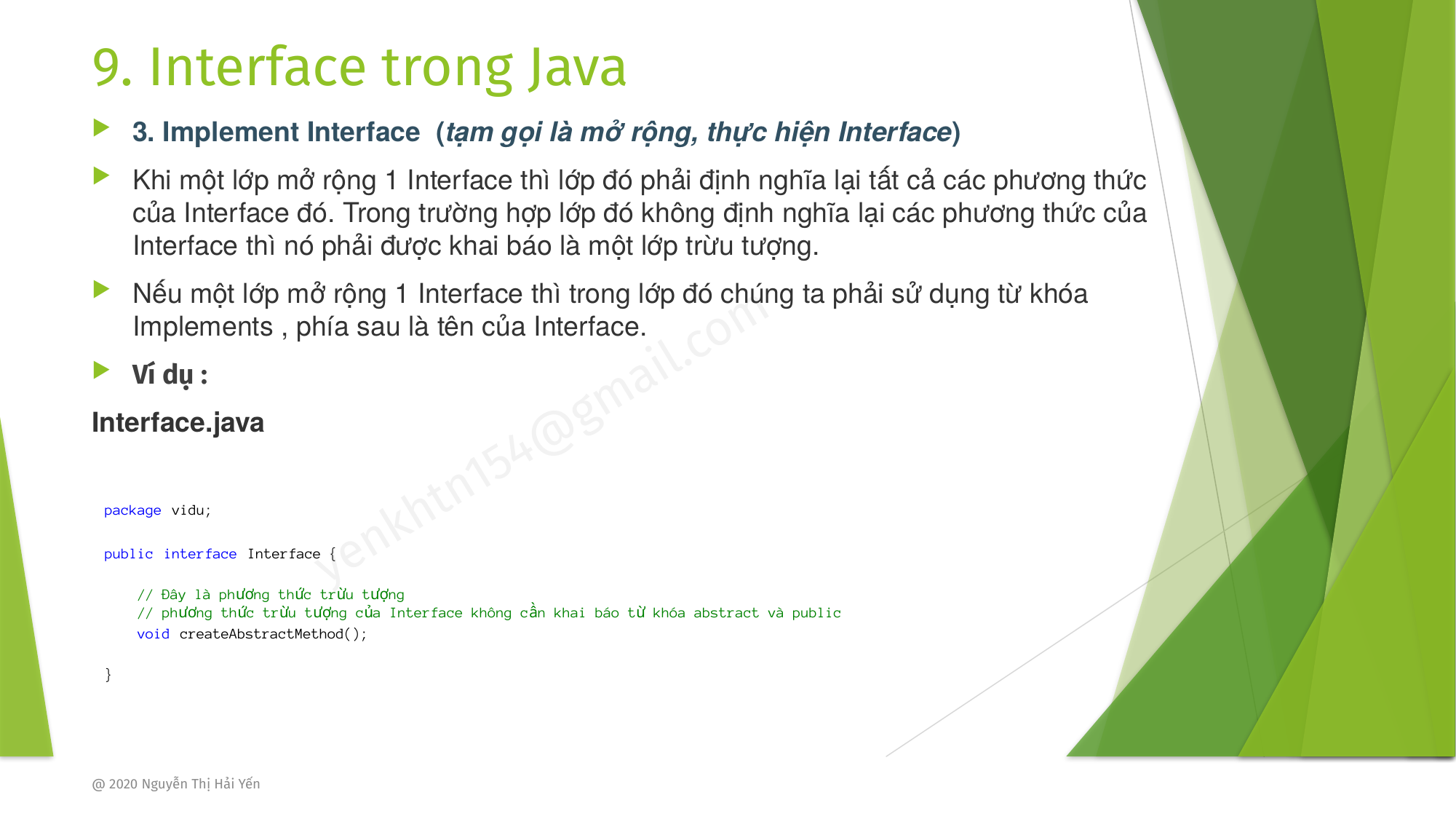

# 9. Interface trong Java
3. Implement Interface  (tạm gọi là mở rộng, thực hiện Interface)
Khi một lớp mở rộng 1 Interface thì lớp đó phải định nghĩa lại tất cả các phương thức của Interface đó. Trong trường hợp lớp đó không định nghĩa lại các phương thức của Interface thì nó phải được khai báo là một lớp trừu tượng.
Nếu một lớp mở rộng 1 Interface thì trong lớp đó chúng ta phải sử dụng từ khóa  Implements , phía sau là tên của Interface.
Ví dụ :
Interface.java
package vidu;

public interface Interface {

    // Đây là phương thức trừu tượng
    // phương thức trừu tượng của Interface không cần khai báo từ khóa abstract và public
    void createAbstractMethod();

}
@ 2020 Nguyễn Thị Hải Yến